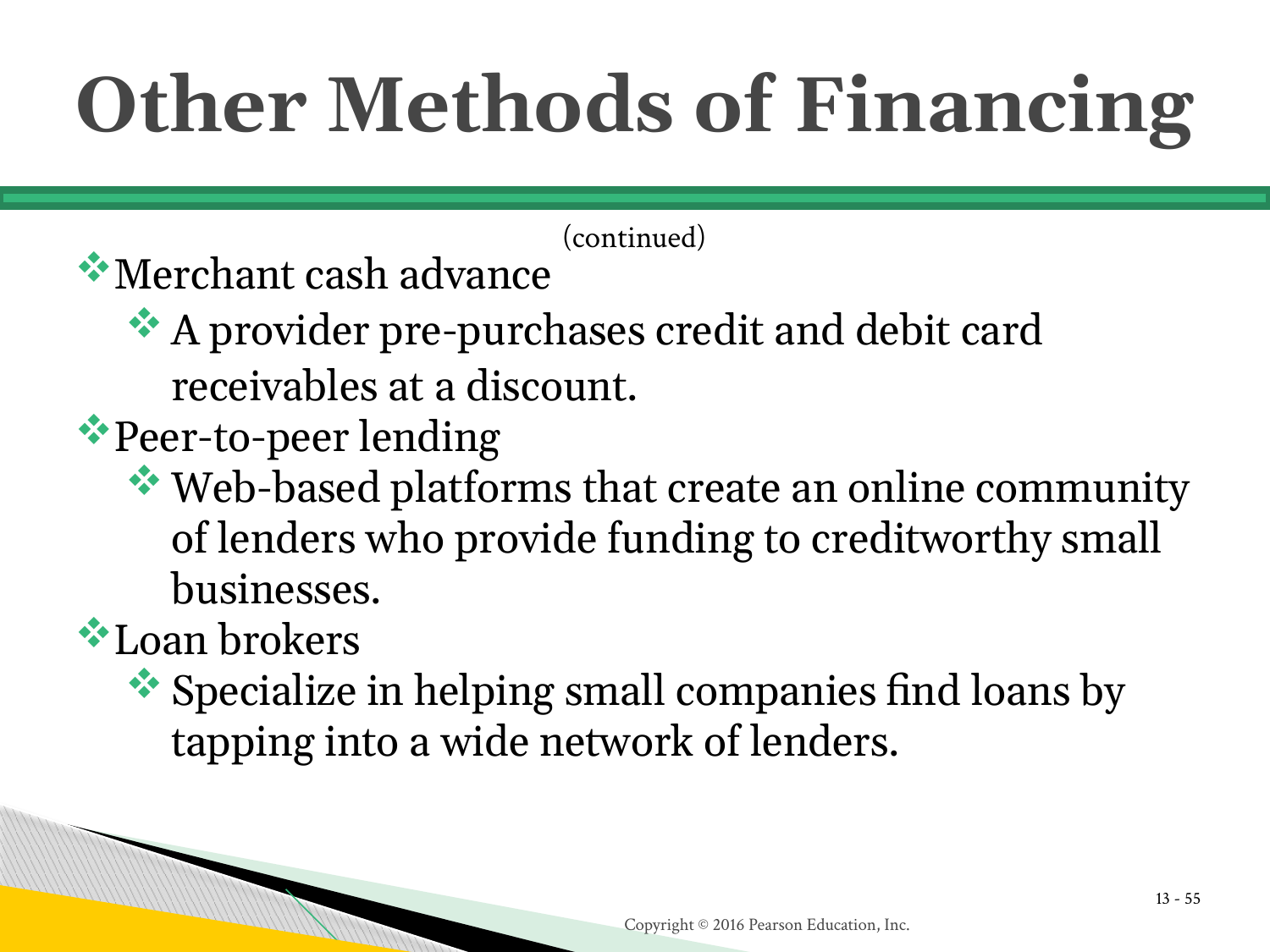

# Other Methods of Financing
(continued)
Merchant cash advance
A provider pre-purchases credit and debit card receivables at a discount.
Peer-to-peer lending
Web-based platforms that create an online community of lenders who provide funding to creditworthy small businesses.
Loan brokers
Specialize in helping small companies find loans by tapping into a wide network of lenders.

13 - 55
Copyright © 2016 Pearson Education, Inc.